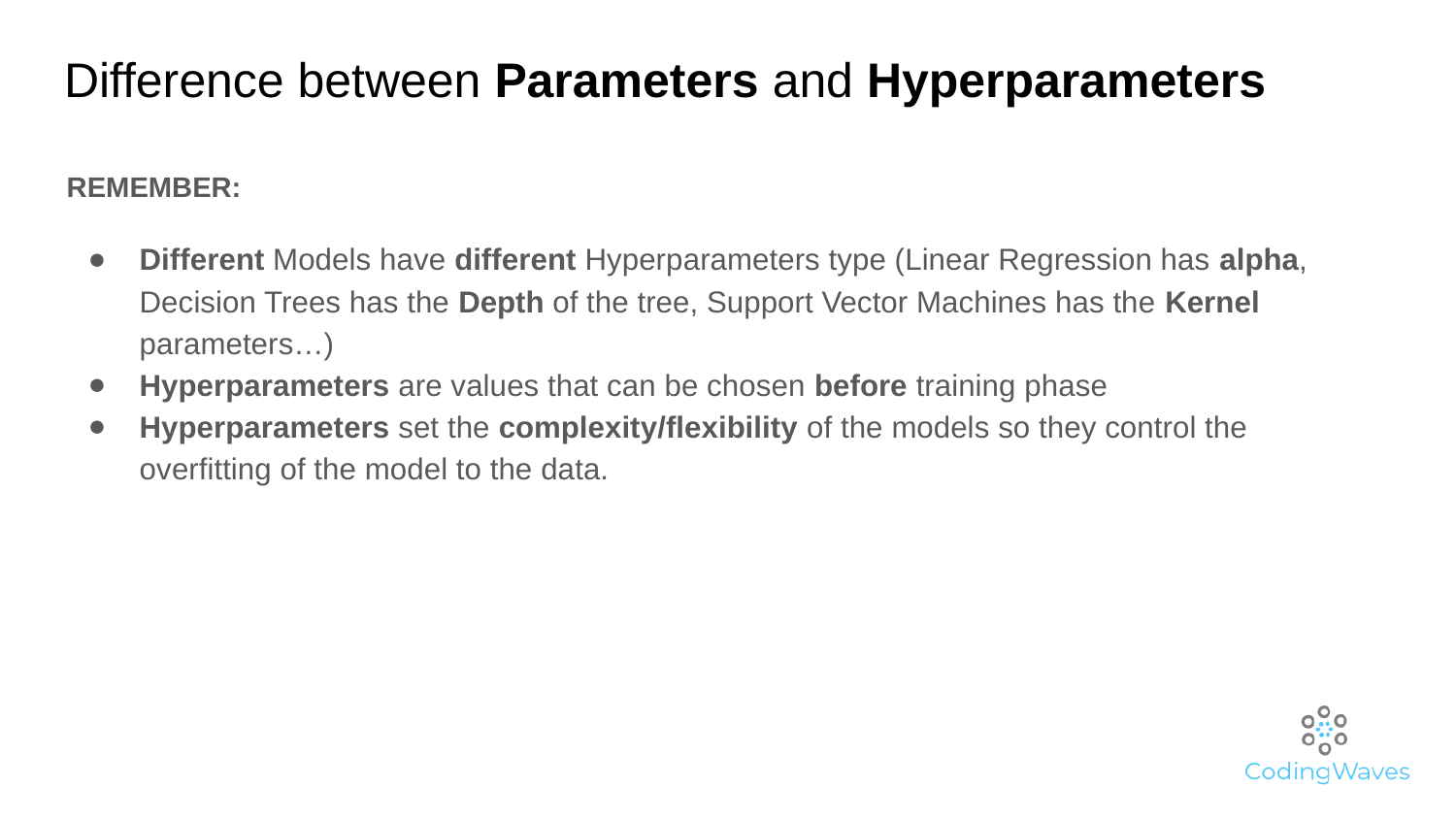

# Difference between Parameters and Hyperparameters

REMEMBER:
Different Models have different Hyperparameters type (Linear Regression has alpha, Decision Trees has the Depth of the tree, Support Vector Machines has the Kernel parameters…)
Hyperparameters are values that can be chosen before training phase
Hyperparameters set the complexity/flexibility of the models so they control the overfitting of the model to the data.